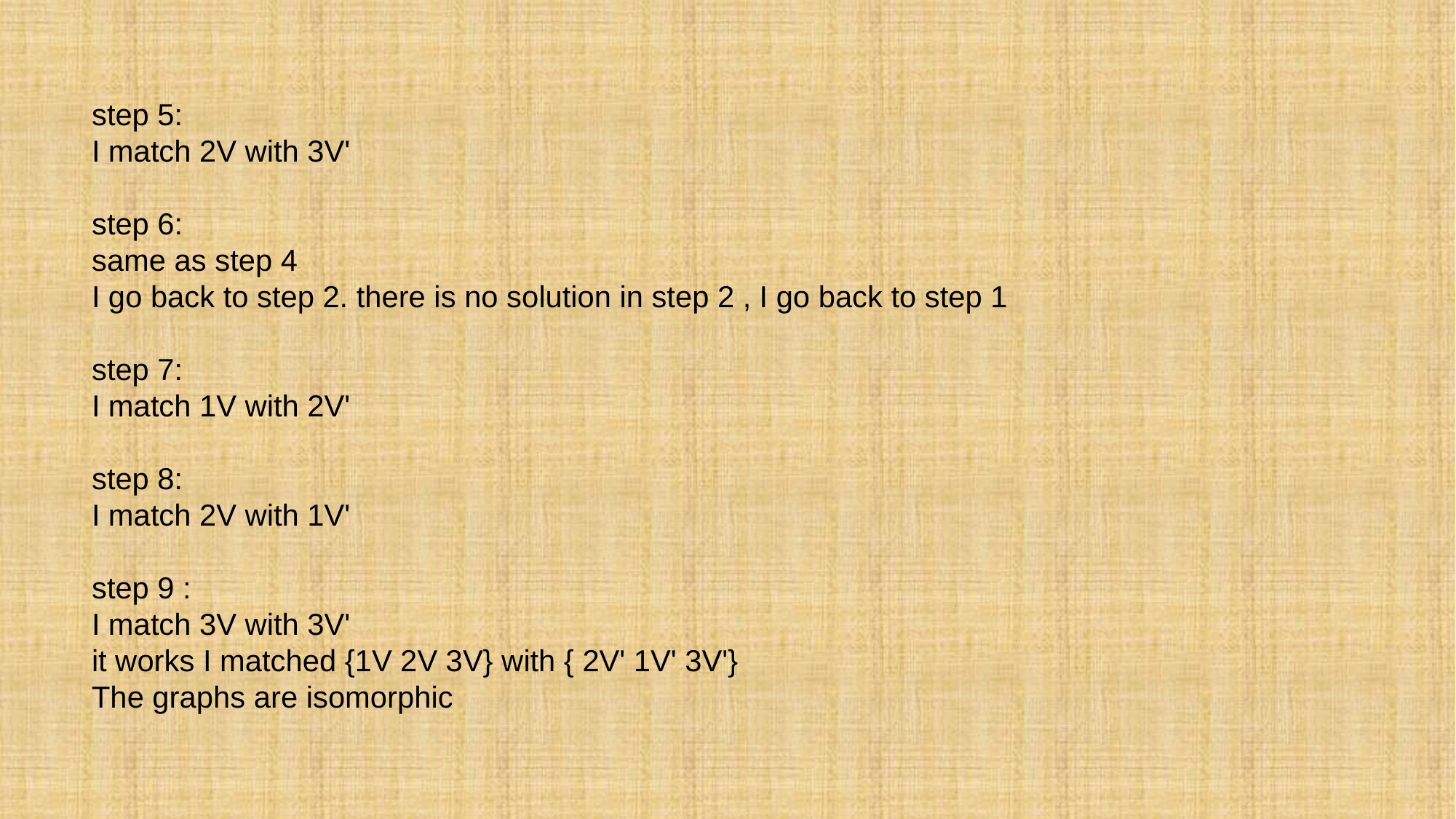

step 5:
I match 2V with 3V'

step 6:
same as step 4
I go back to step 2. there is no solution in step 2 , I go back to step 1

step 7:
I match 1V with 2V'

step 8:
I match 2V with 1V'

step 9 :
I match 3V with 3V'
it works I matched {1V 2V 3V} with { 2V' 1V' 3V'}
The graphs are isomorphic